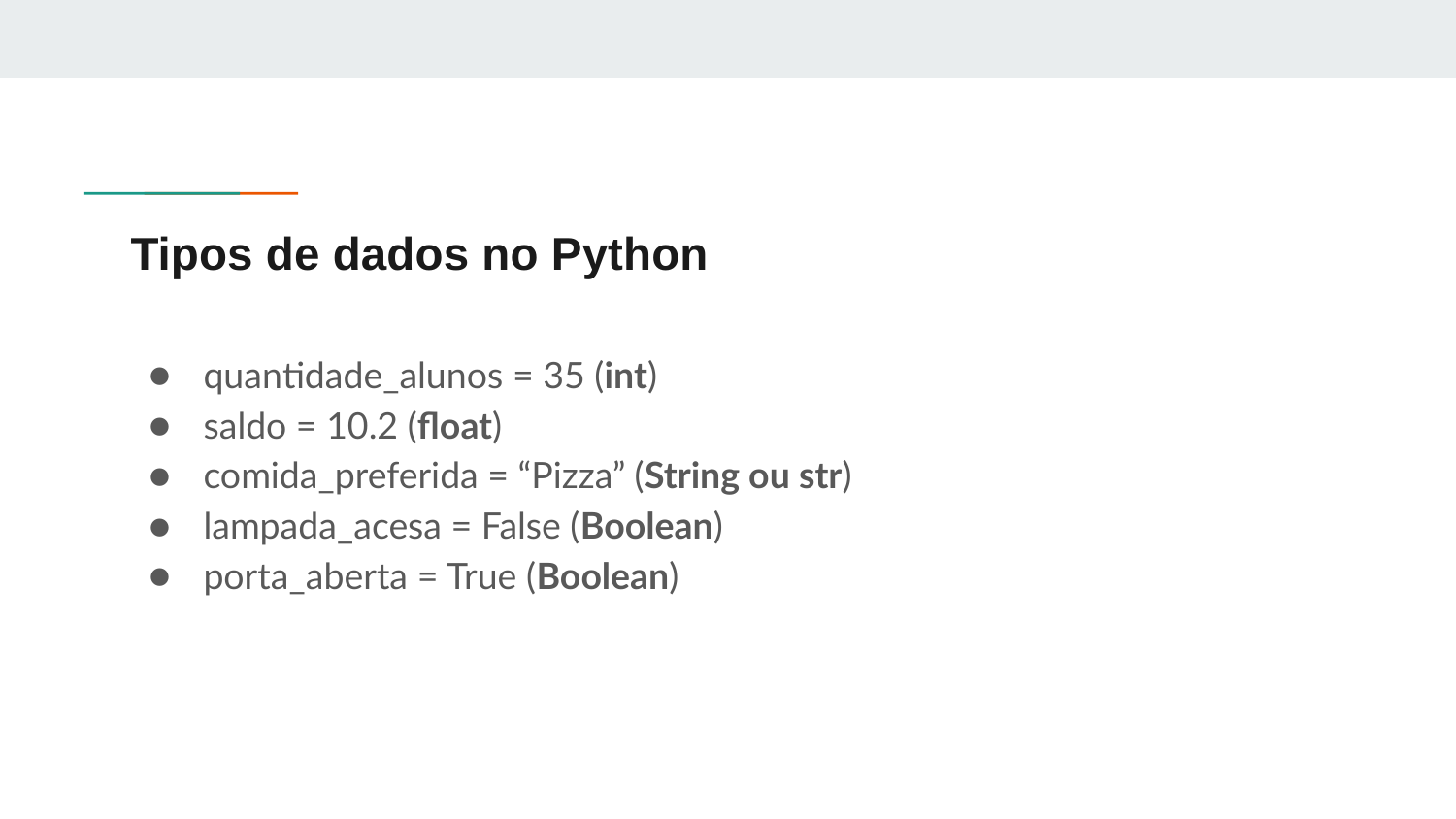

# Tipos de dados no Python
quantidade_alunos = 35 (int)
saldo = 10.2 (float)
comida_preferida = “Pizza” (String ou str)
lampada_acesa = False (Boolean)
porta_aberta = True (Boolean)